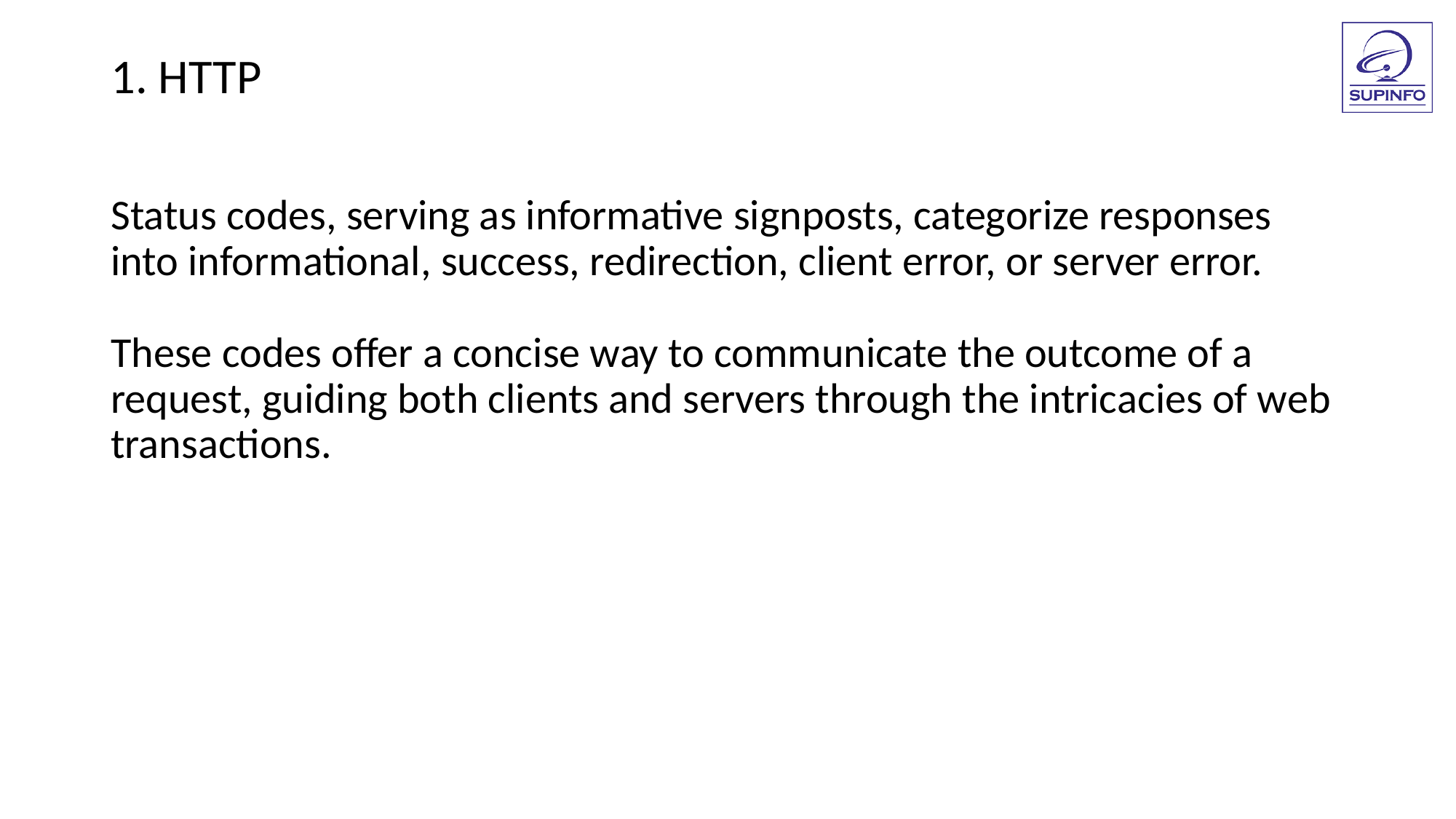

1. HTTP
Status codes, serving as informative signposts, categorize responses into informational, success, redirection, client error, or server error.

These codes offer a concise way to communicate the outcome of a request, guiding both clients and servers through the intricacies of web transactions.